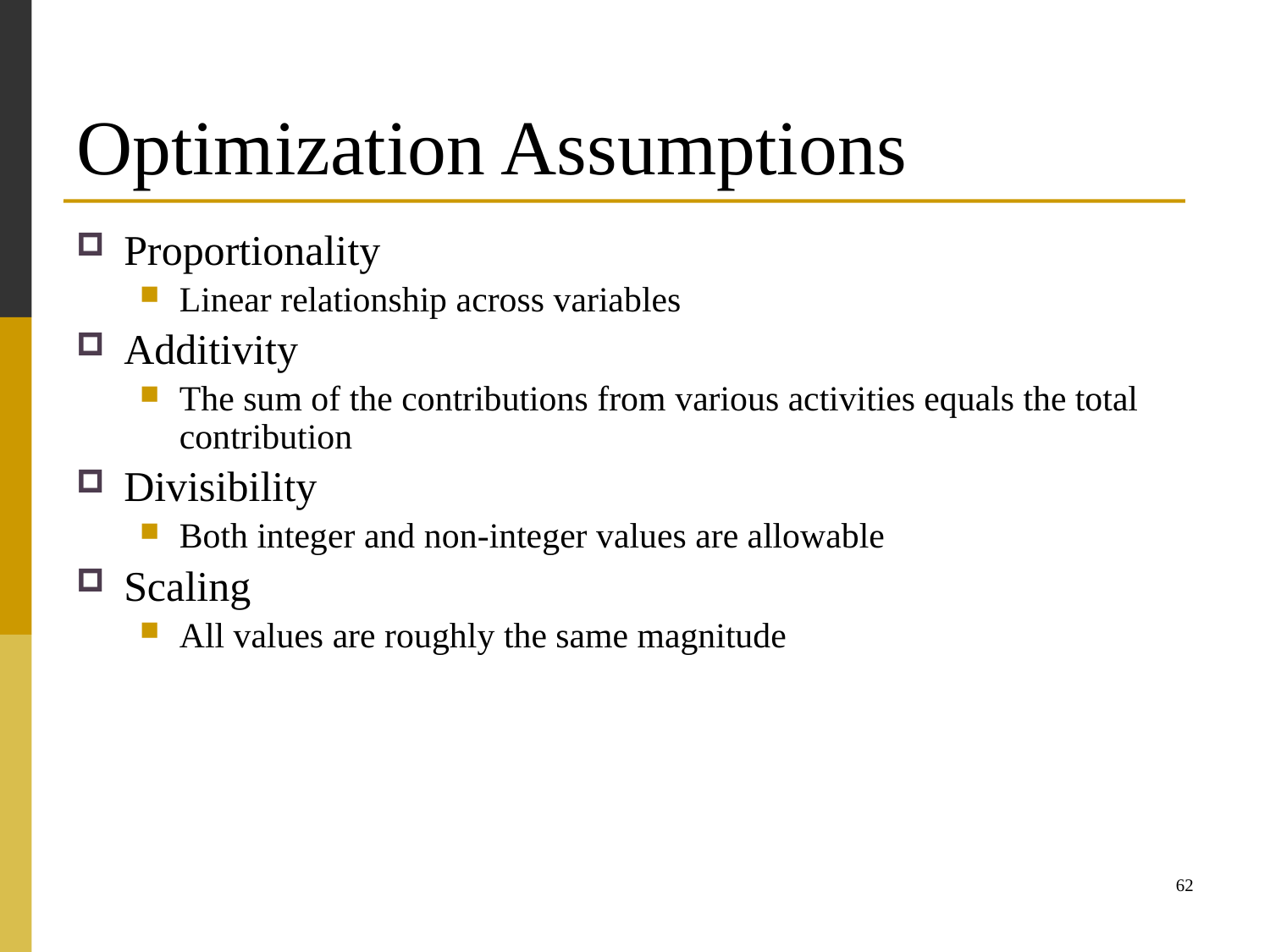

# Optimization Assumptions
Proportionality
Linear relationship across variables
Additivity
The sum of the contributions from various activities equals the total contribution
Divisibility
Both integer and non-integer values are allowable
Scaling
All values are roughly the same magnitude

62